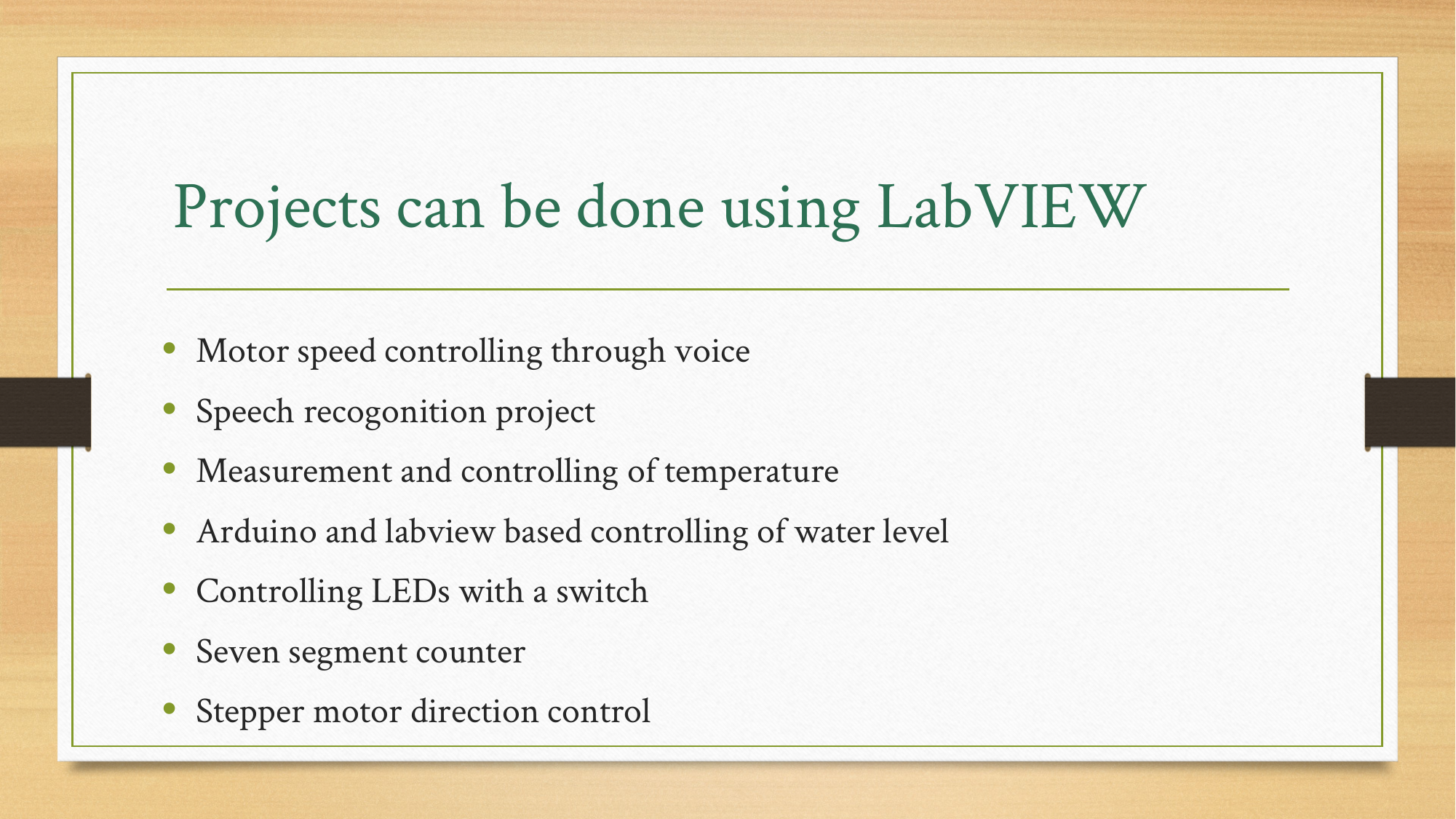

# Projects can be done using LabVIEW

Motor speed controlling through voice
Speech recogonition project
Measurement and controlling of temperature
Arduino and labview based controlling of water level
Controlling LEDs with a switch
Seven segment counter
Stepper motor direction control